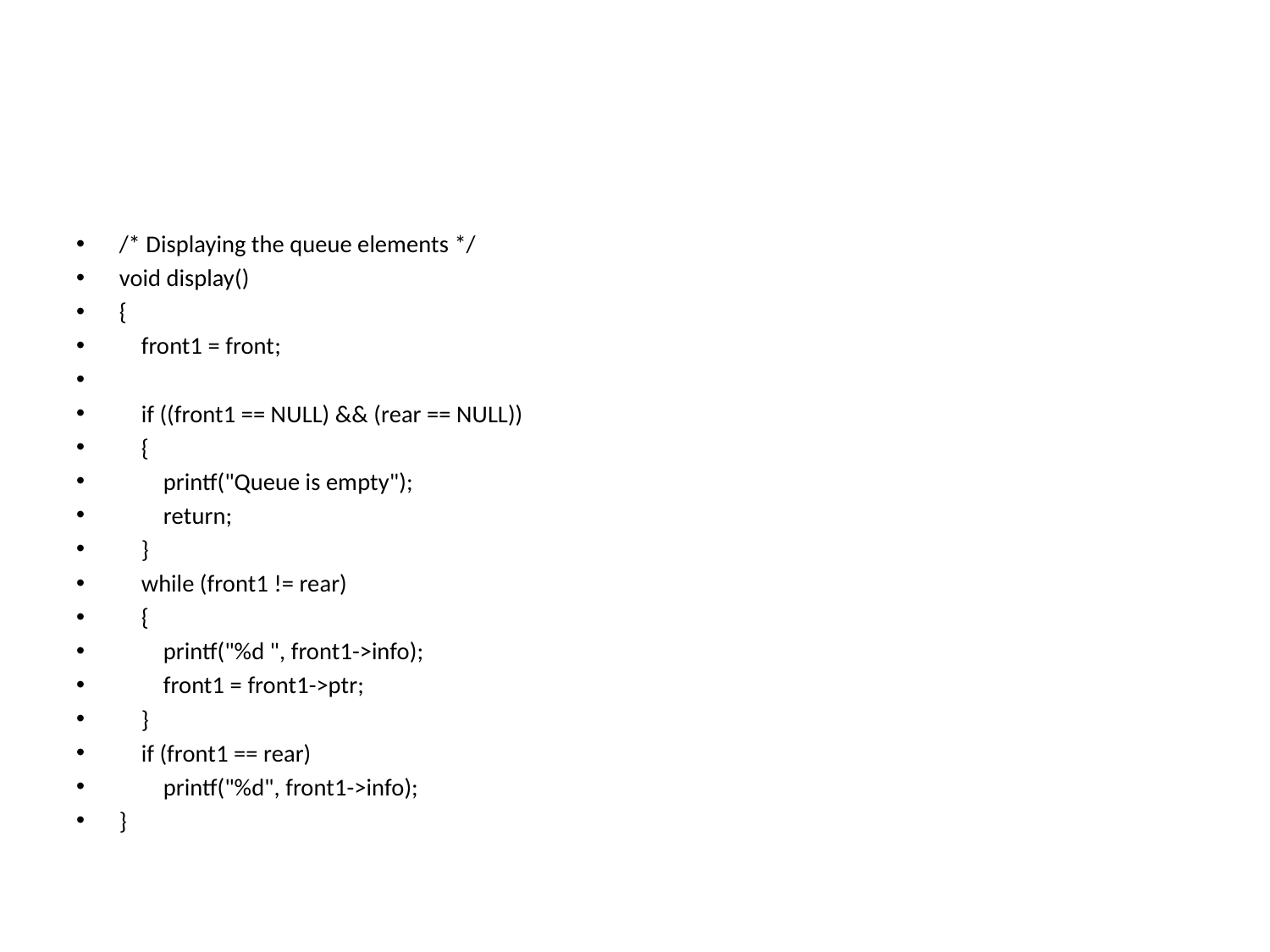

#
/* Displaying the queue elements */
void display()
{
    front1 = front;

    if ((front1 == NULL) && (rear == NULL))
    {
        printf("Queue is empty");
        return;
    }
    while (front1 != rear)
    {
        printf("%d ", front1->info);
        front1 = front1->ptr;
    }
    if (front1 == rear)
        printf("%d", front1->info);
}